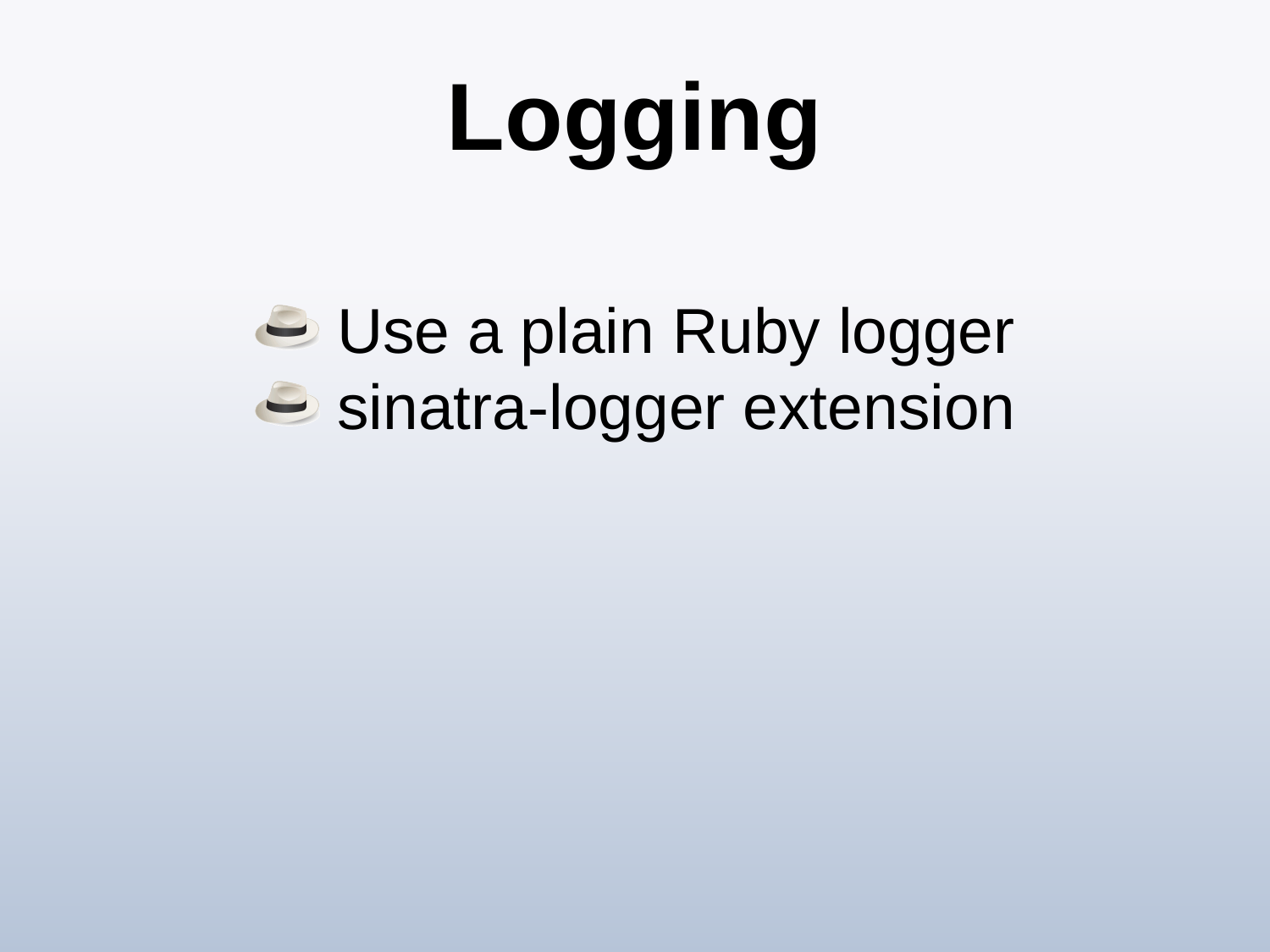

# Logging

 Use a plain Ruby logger
 sinatra-logger extension